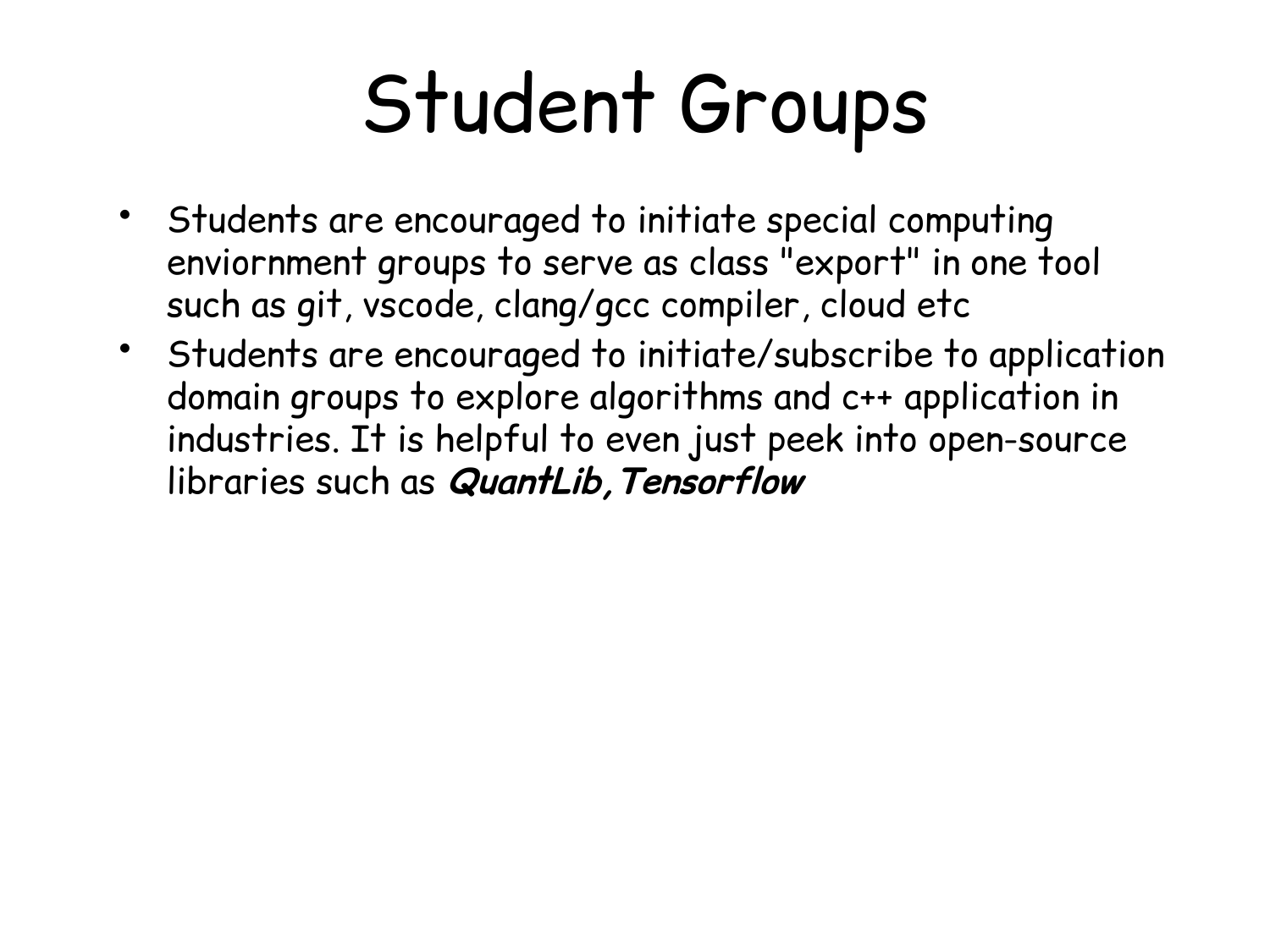

# Student Groups
Students are encouraged to initiate special computing enviornment groups to serve as class "export" in one tool such as git, vscode, clang/gcc compiler, cloud etc
Students are encouraged to initiate/subscribe to application domain groups to explore algorithms and c++ application in industries. It is helpful to even just peek into open-source libraries such as QuantLib,Tensorflow